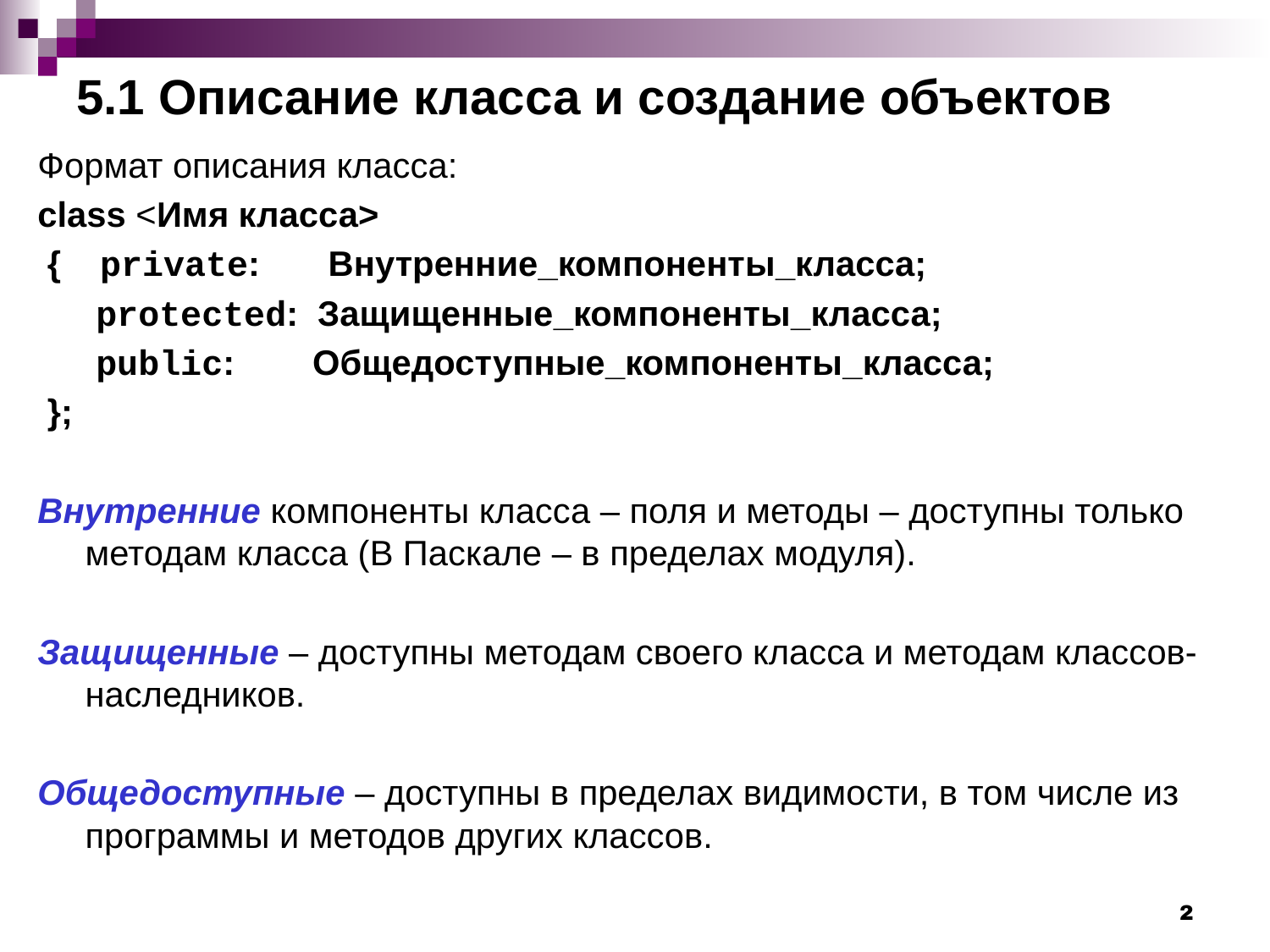

# 5.1 Описание класса и создание объектов
Формат описания класса:
class <Имя класса>
 {    private:       Внутренние_компоненты_класса;
      protected:  Защищенные_компоненты_класса;
      public:        Общедоступные_компоненты_класса;
 };

Внутренние компоненты класса – поля и методы – доступны только методам класса (В Паскале – в пределах модуля).

Защищенные – доступны методам своего класса и методам классов-наследников.

Общедоступные – доступны в пределах видимости, в том числе из программы и методов других классов.

2